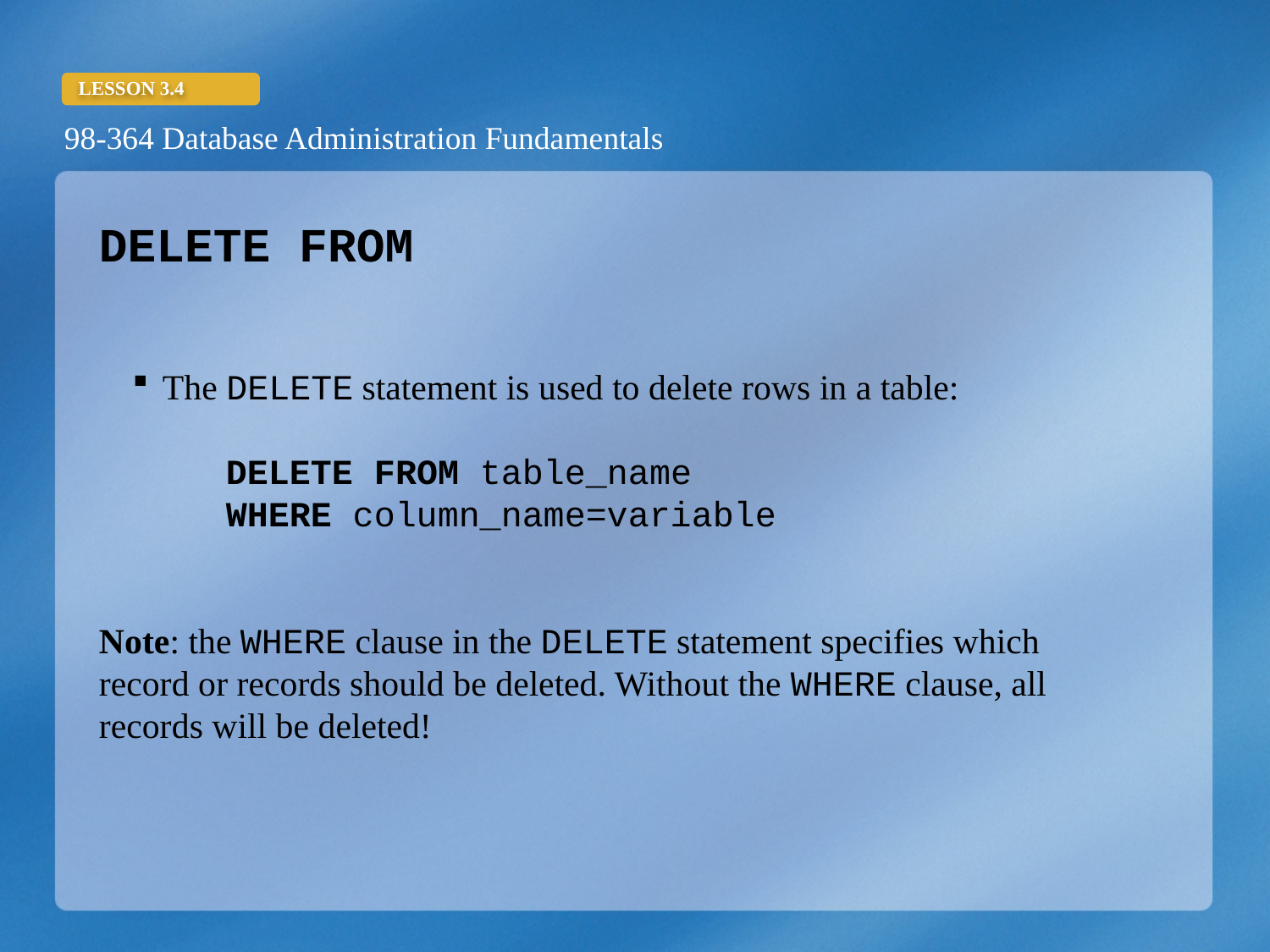

DELETE FROM

The DELETE statement is used to delete rows in a table:

	DELETE FROM table_name
	WHERE column_name=variable

Note: the WHERE clause in the DELETE statement specifies which record or records should be deleted. Without the WHERE clause, all records will be deleted!